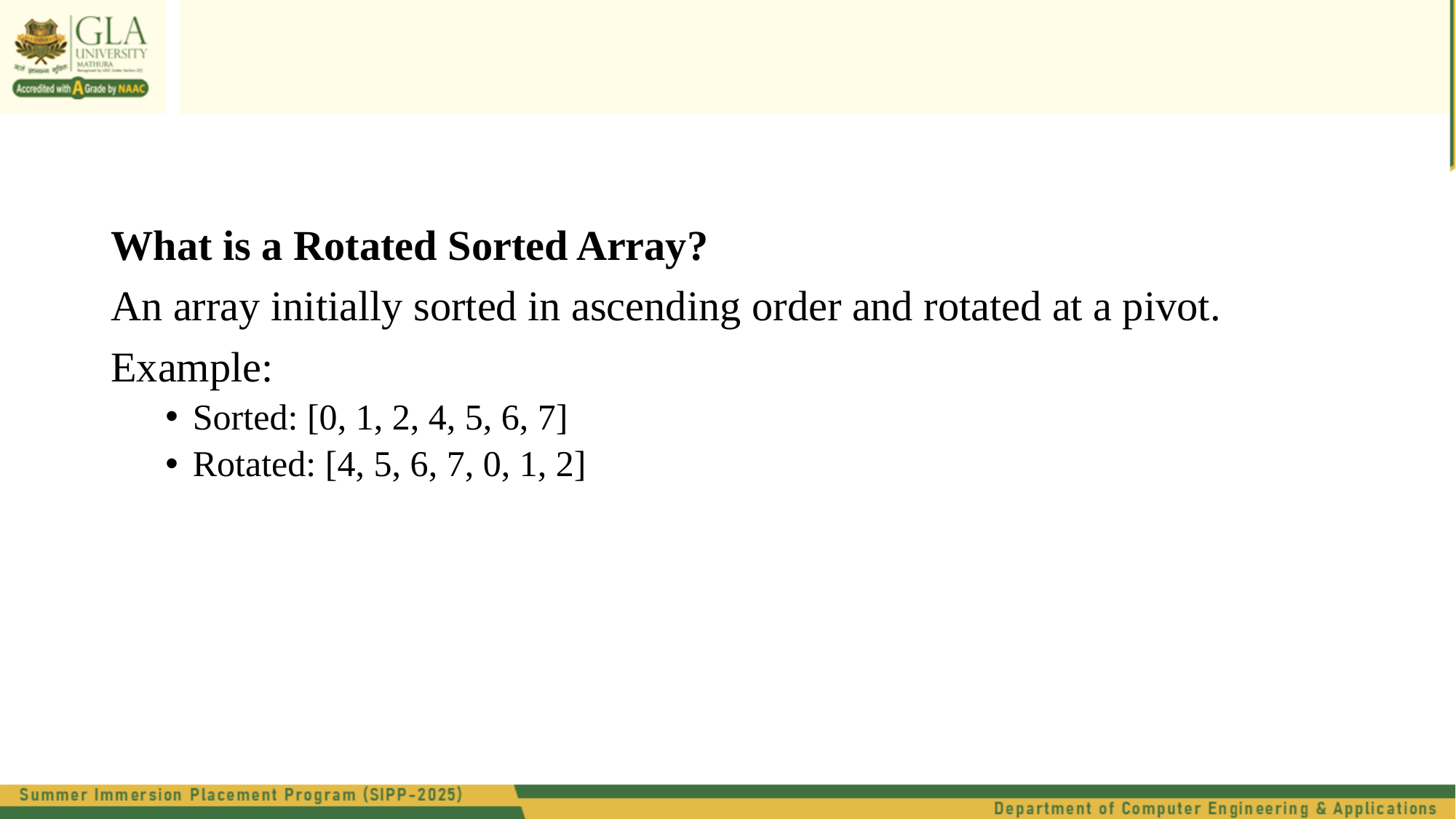

What is a Rotated Sorted Array?
An array initially sorted in ascending order and rotated at a pivot.
Example:
Sorted: [0, 1, 2, 4, 5, 6, 7]
Rotated: [4, 5, 6, 7, 0, 1, 2]